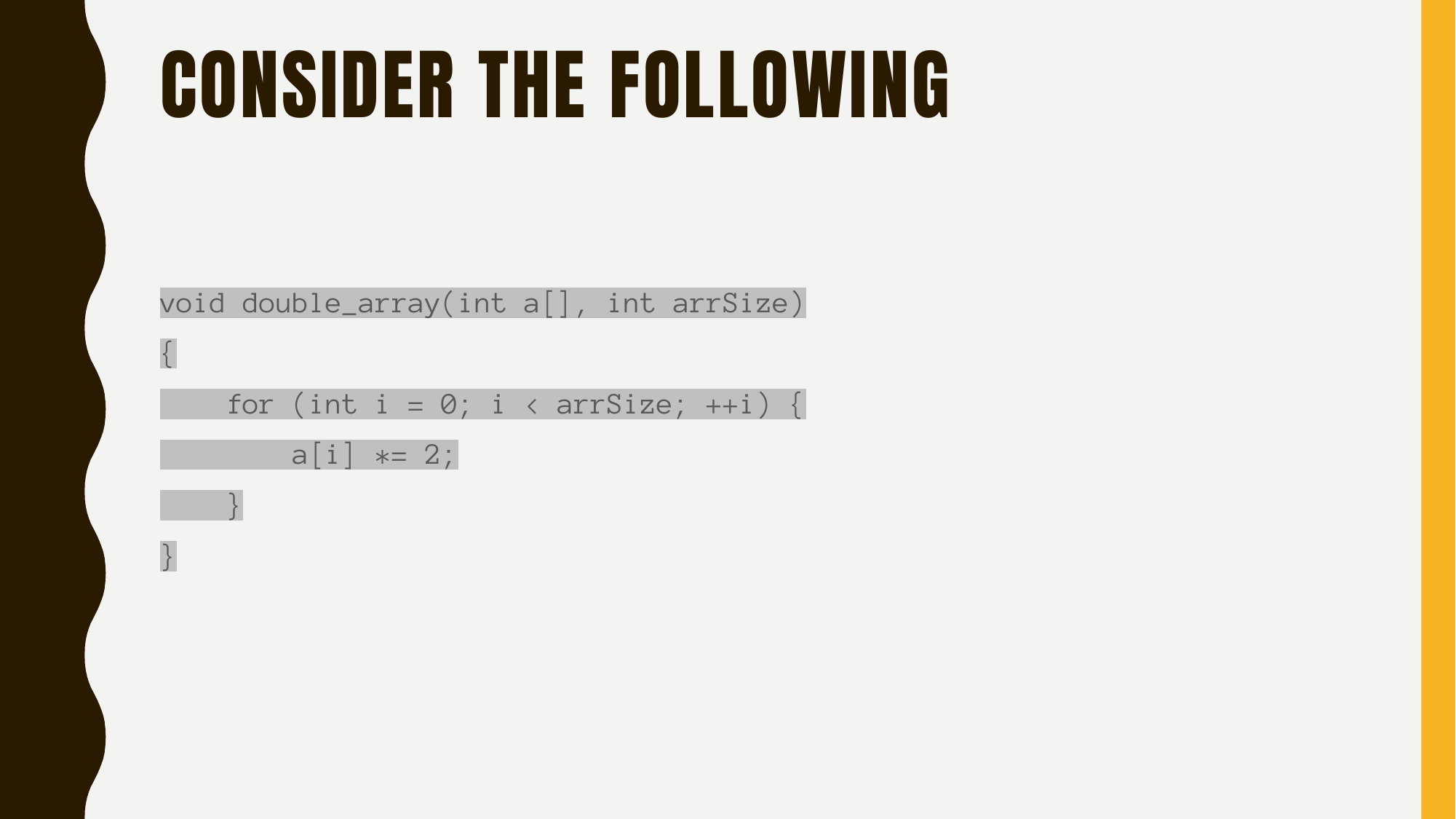

# Consider the Following
void double_array(int a[], int arrSize)
{
    for (int i = 0; i < arrSize; ++i) {
        a[i] *= 2;
    }
}